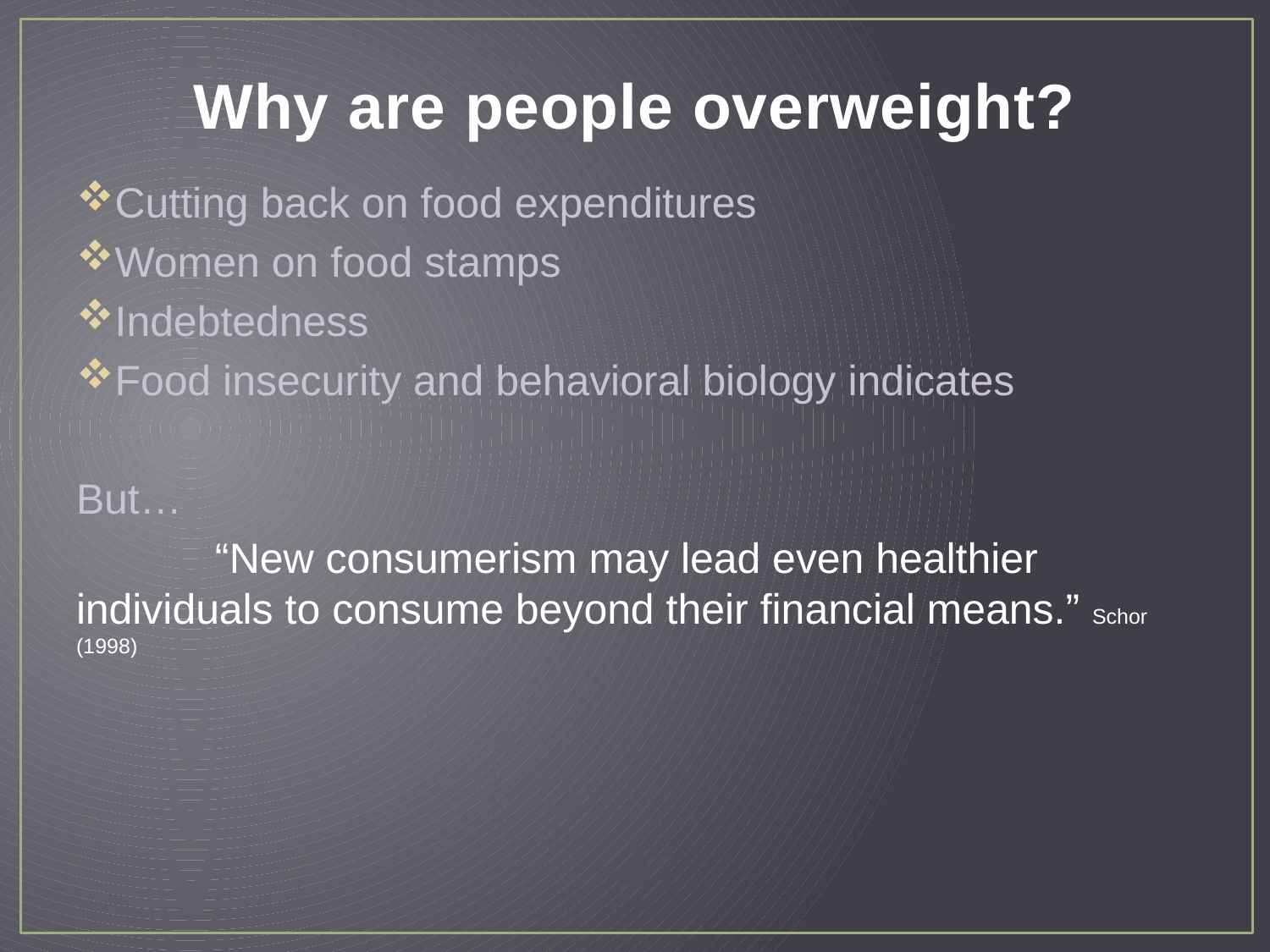

# Why are people overweight?
Cutting back on food expenditures
Women on food stamps
Indebtedness
Food insecurity and behavioral biology indicates

But…
	 “New consumerism may lead even healthier individuals to consume beyond their financial means.” Schor (1998)